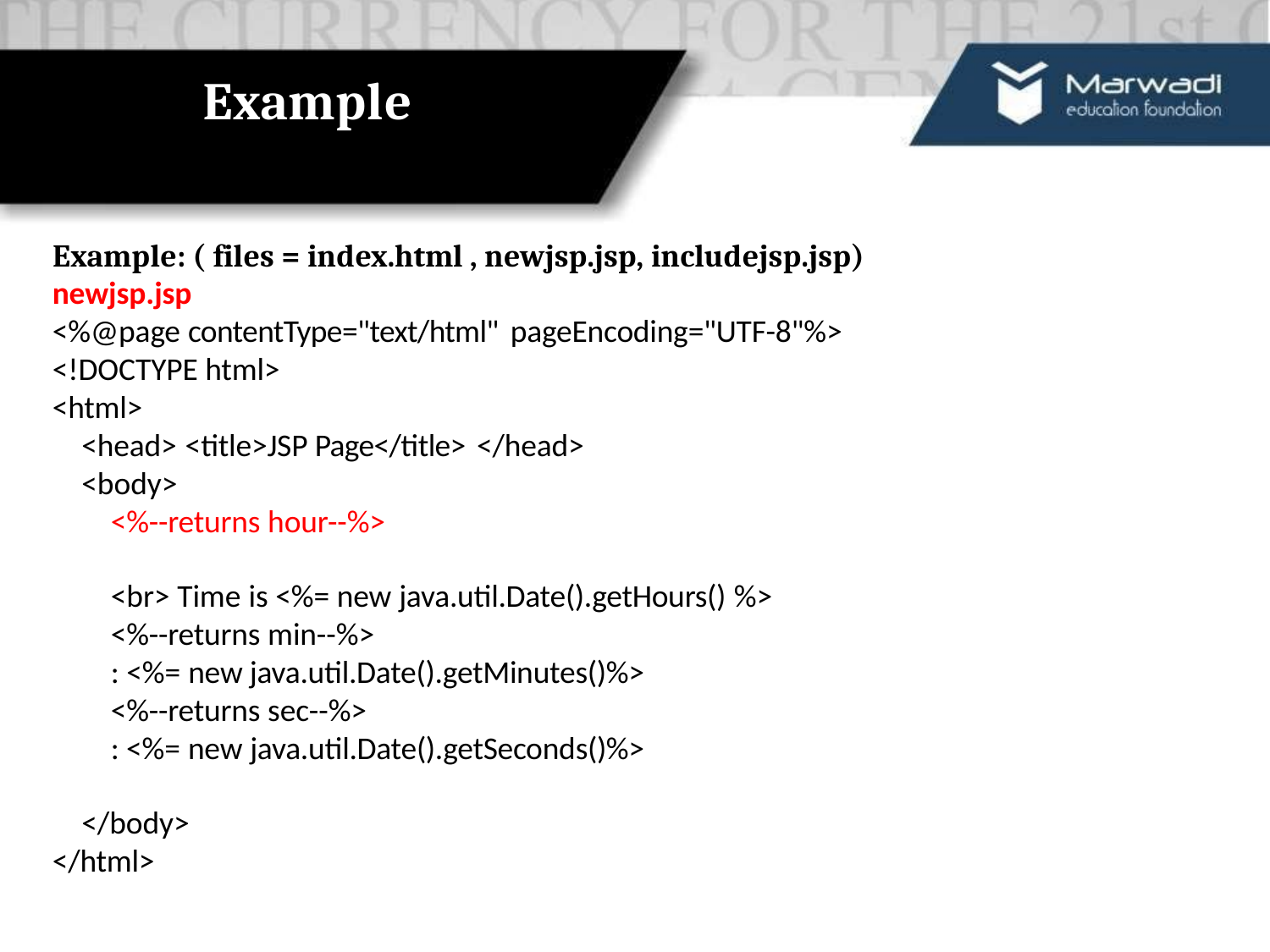

# Example
Example: ( files = index.html , newjsp.jsp, includejsp.jsp)
newjsp.jsp
<%@page contentType="text/html" pageEncoding="UTF-8"%>
<!DOCTYPE html>
<html>
<head> <title>JSP Page</title> </head>
<body>
<%--returns hour--%>

<br> Time is <%= new java.util.Date().getHours() %>
<%--returns min--%>
: <%= new java.util.Date().getMinutes()%>
<%--returns sec--%>
: <%= new java.util.Date().getSeconds()%>

</body>
</html>